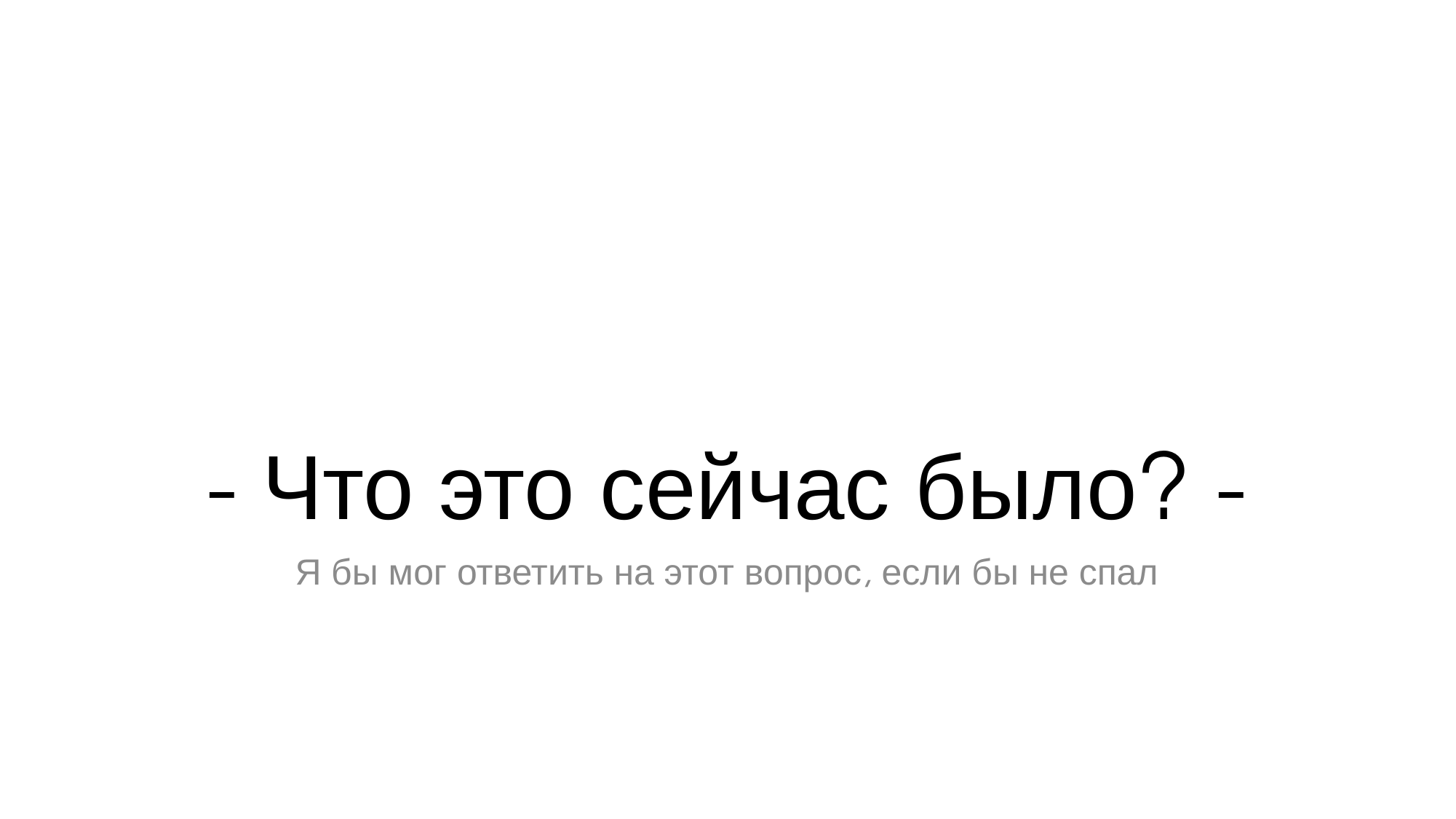

# - Что это сейчас было? -
Я бы мог ответить на этот вопрос, если бы не спал